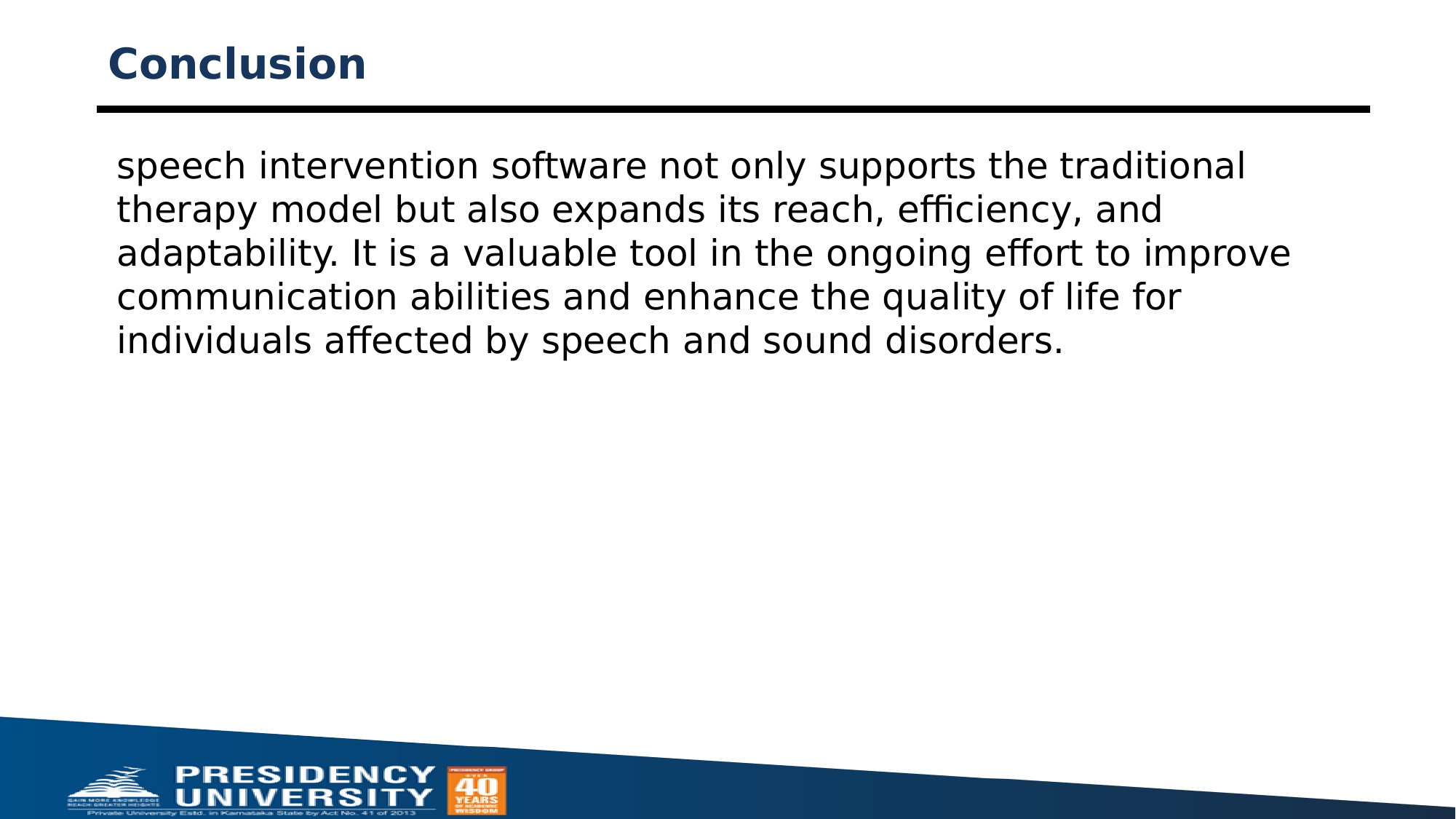

# Conclusion
speech intervention software not only supports the traditional therapy model but also expands its reach, efficiency, and adaptability. It is a valuable tool in the ongoing effort to improve communication abilities and enhance the quality of life for individuals affected by speech and sound disorders.